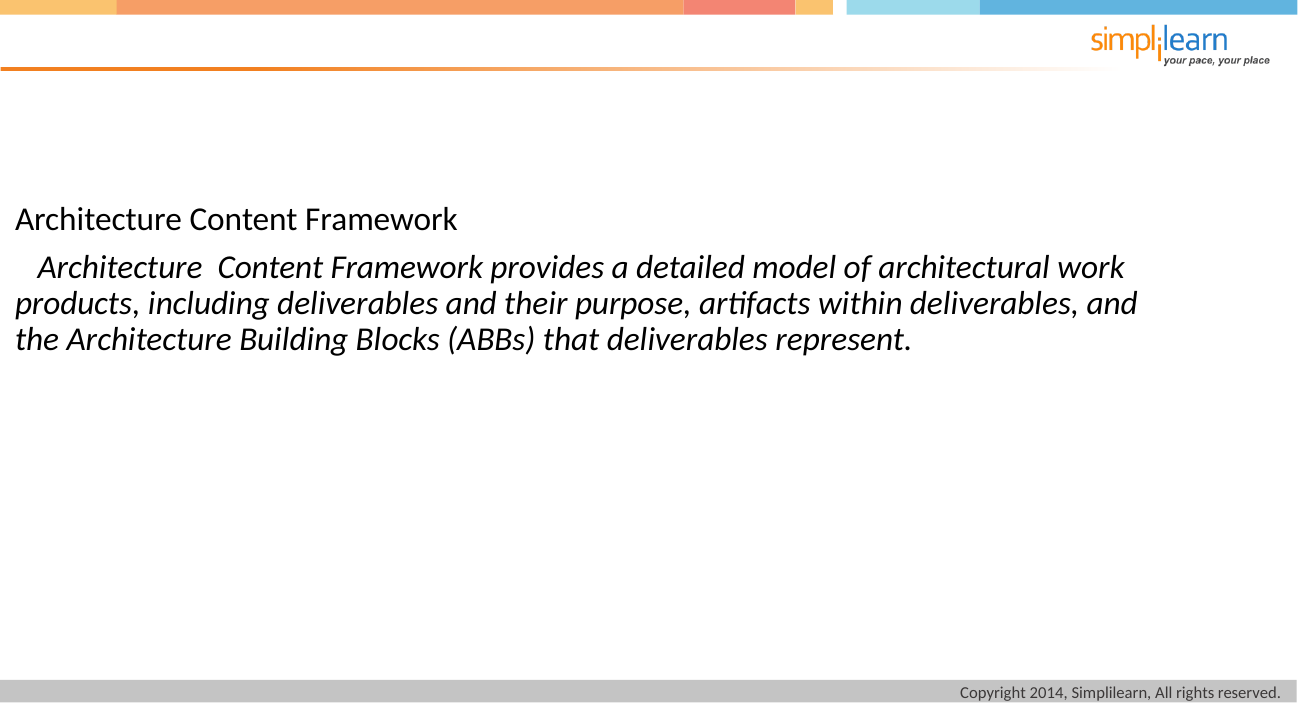

Architecture Content Framework
   Architecture  Content Framework provides a detailed model of architectural work products, including deliverables and their purpose, artifacts within deliverables, and the Architecture Building Blocks (ABBs) that deliverables represent.